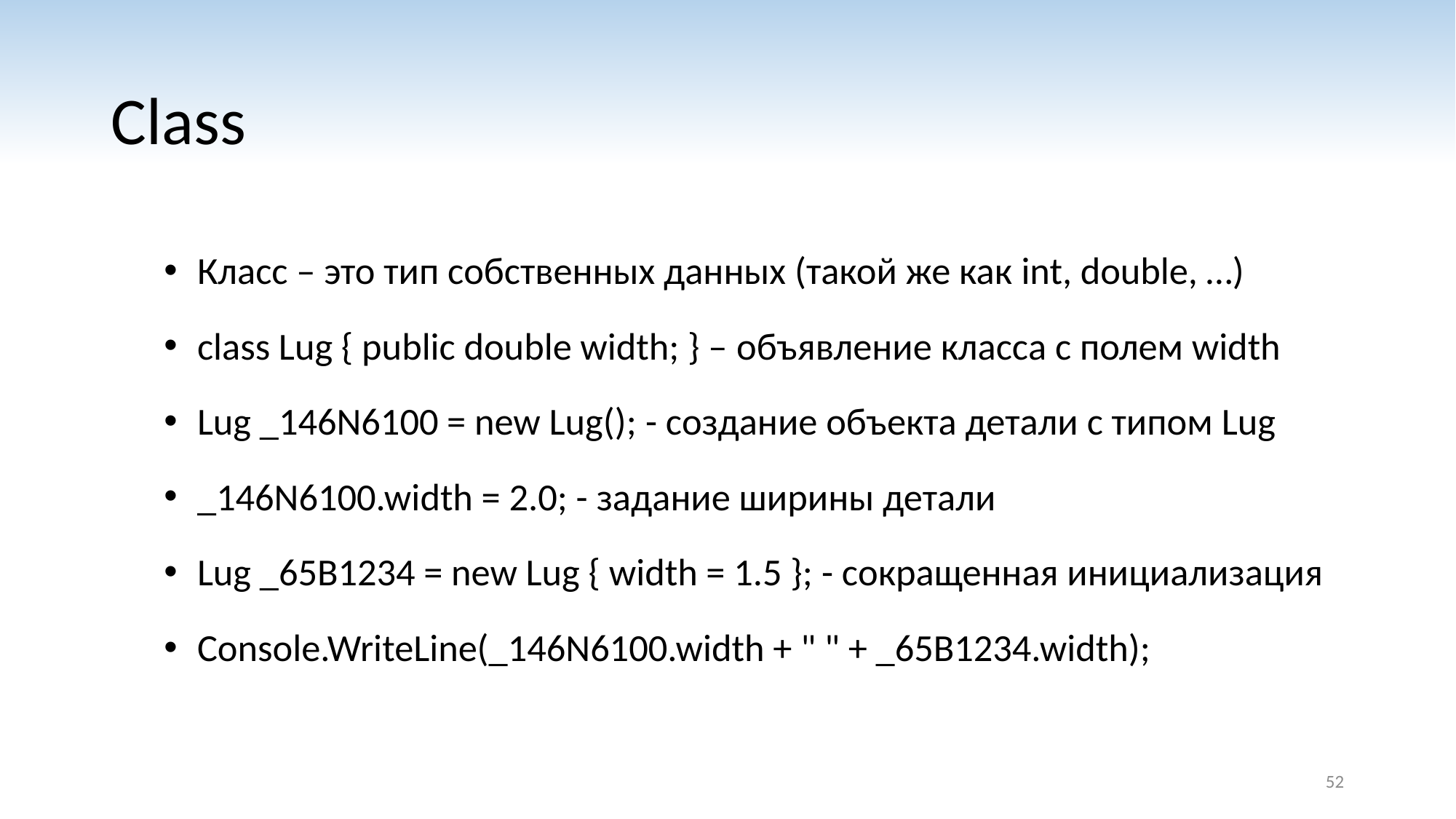

# Class
Класс – это тип собственных данных (такой же как int, double, …)
class Lug { public double width; } – объявление класса с полем width
Lug _146N6100 = new Lug(); - создание объекта детали с типом Lug
_146N6100.width = 2.0; - задание ширины детали
Lug _65B1234 = new Lug { width = 1.5 }; - сокращенная инициализация
Console.WriteLine(_146N6100.width + " " + _65B1234.width);

52